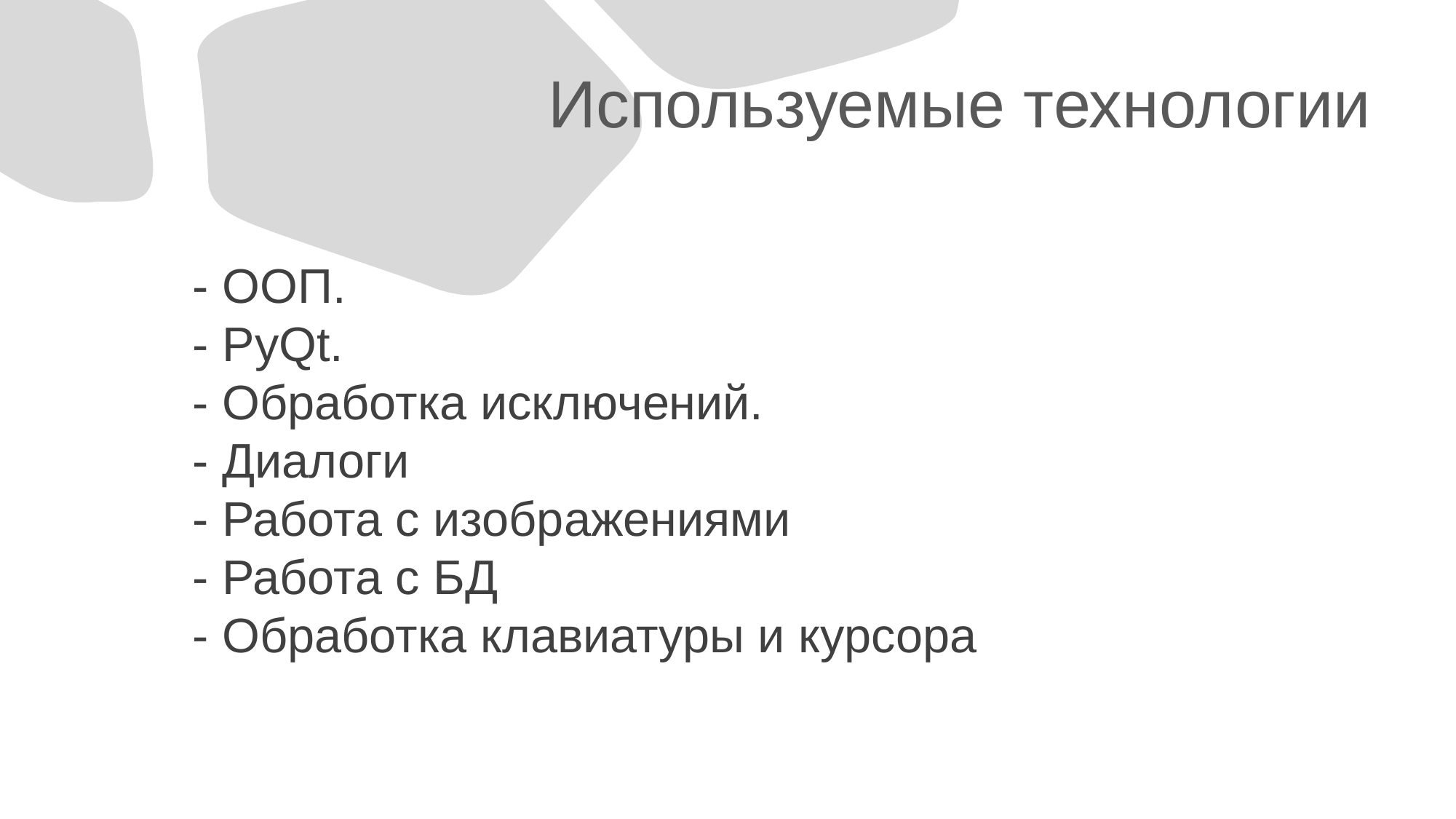

# Используемые технологии

	- ООП.
	- PyQt.
	- Обработка исключений.
	- Диалоги
	- Работа с изображениями
	- Работа с БД
	- Обработка клавиатуры и курсора